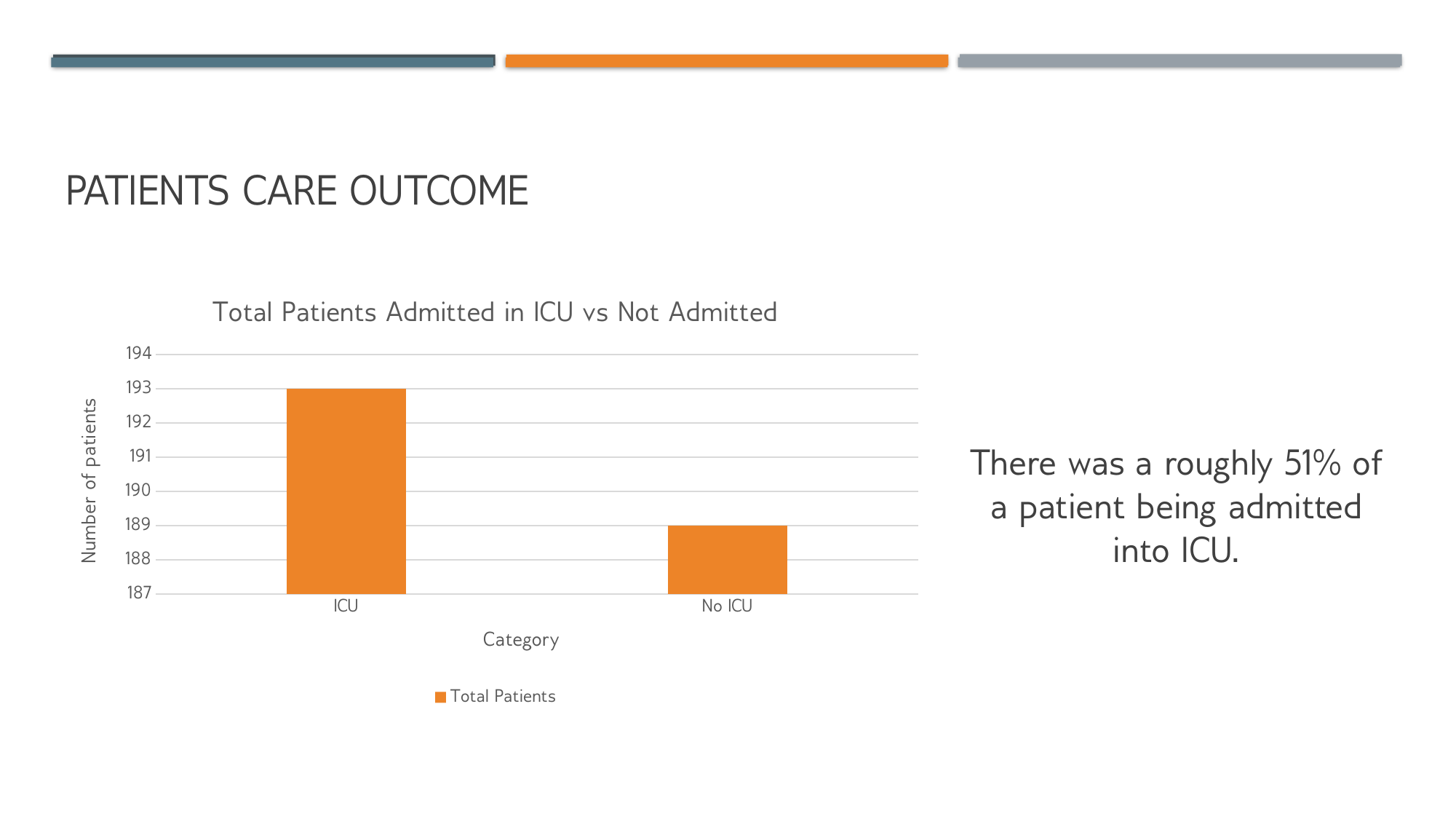

# patients CARE outcome

### Chart: Total Patients Admitted in ICU vs Not Admitted

| Category | Total Patients |
|---|---|
| ICU | 193.0 |
| No ICU | 189.0 |

There was a roughly 51% of a patient being admitted into ICU.